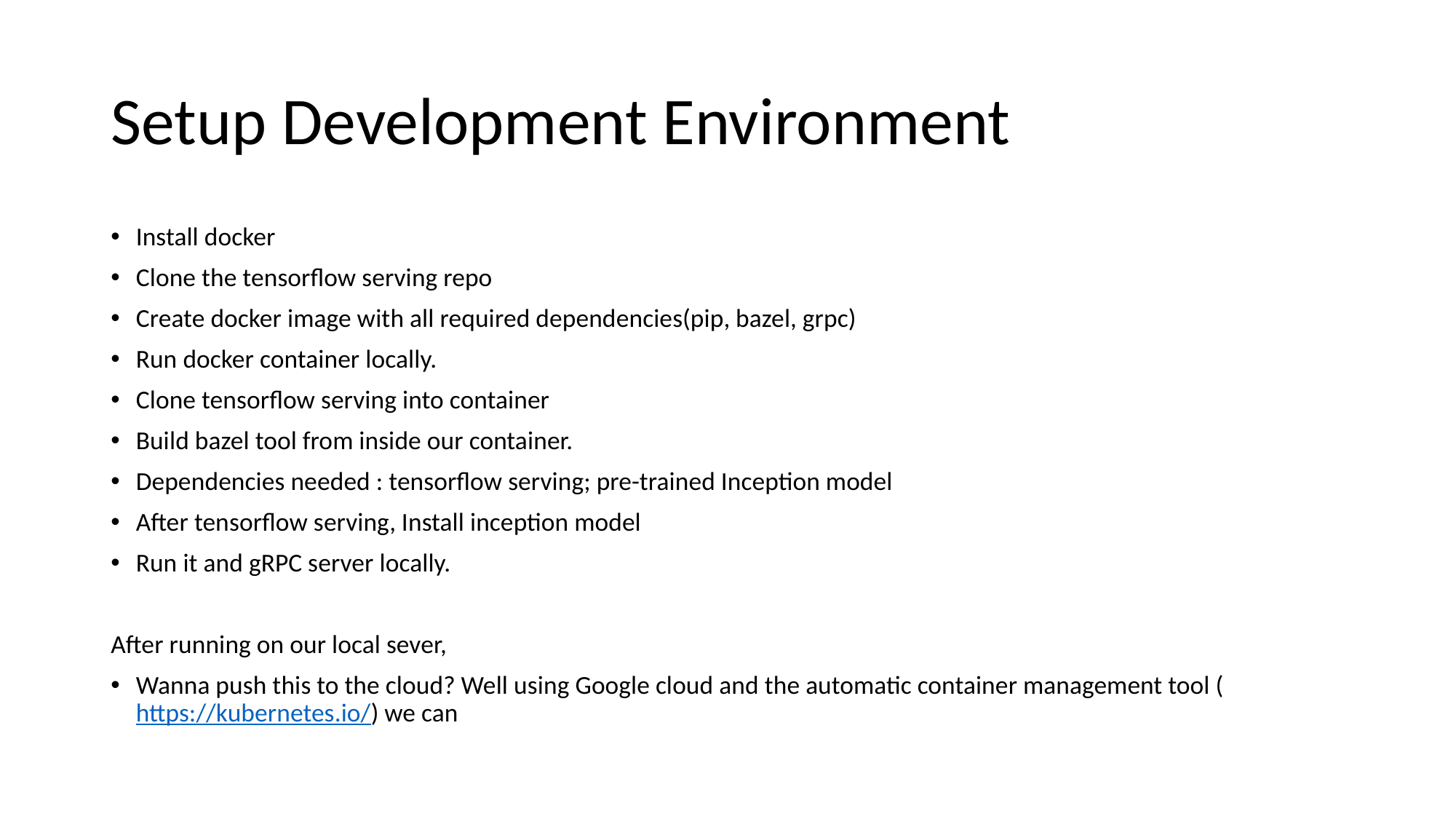

# Setup Development Environment
Install docker
Clone the tensorflow serving repo
Create docker image with all required dependencies(pip, bazel, grpc)
Run docker container locally.
Clone tensorflow serving into container
Build bazel tool from inside our container.
Dependencies needed : tensorflow serving; pre-trained Inception model
After tensorflow serving, Install inception model
Run it and gRPC server locally.

After running on our local sever,
Wanna push this to the cloud? Well using Google cloud and the automatic container management tool (https://kubernetes.io/) we can